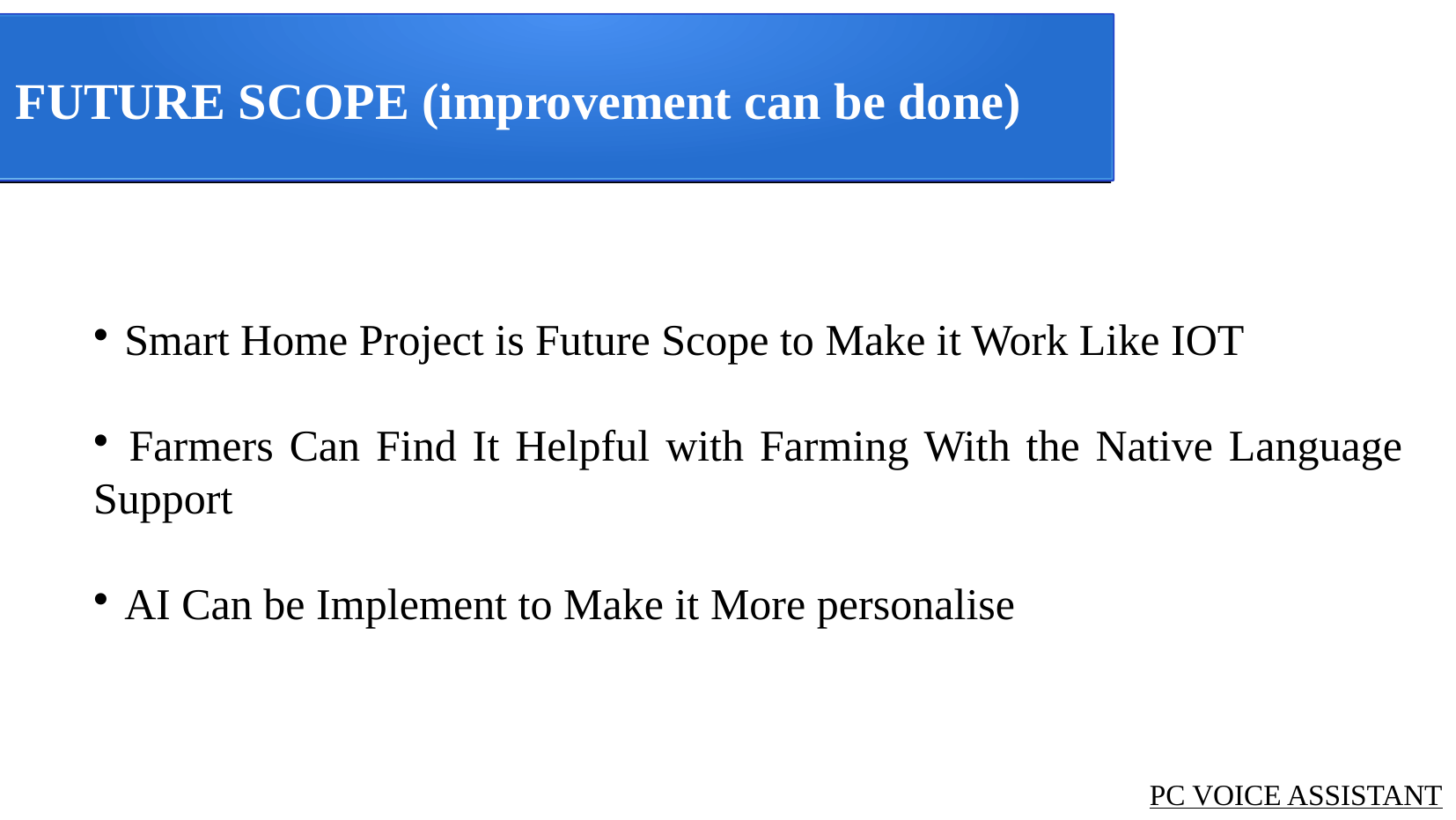

FUTURE SCOPE (improvement can be done)
 Smart Home Project is Future Scope to Make it Work Like IOT

 Farmers Can Find It Helpful with Farming With the Native Language Support

 AI Can be Implement to Make it More personalise
PC VOICE ASSISTANT